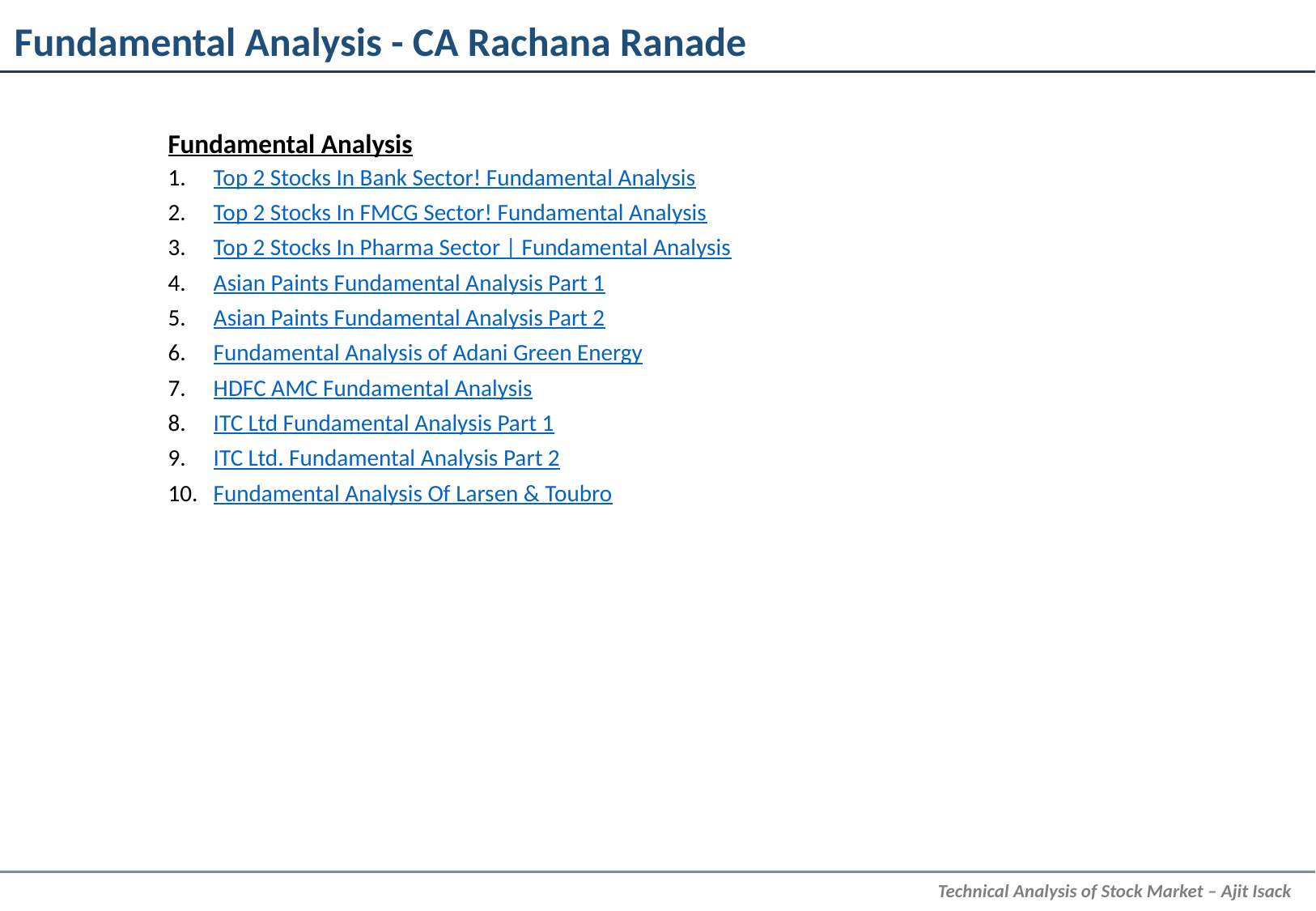

Fundamental Analysis - CA Rachana Ranade
Fundamental Analysis
Top 2 Stocks In Bank Sector! Fundamental Analysis
Top 2 Stocks In FMCG Sector! Fundamental Analysis
Top 2 Stocks In Pharma Sector | Fundamental Analysis
Asian Paints Fundamental Analysis Part 1
Asian Paints Fundamental Analysis Part 2
Fundamental Analysis of Adani Green Energy
HDFC AMC Fundamental Analysis
ITC Ltd Fundamental Analysis Part 1
ITC Ltd. Fundamental Analysis Part 2
Fundamental Analysis Of Larsen & Toubro